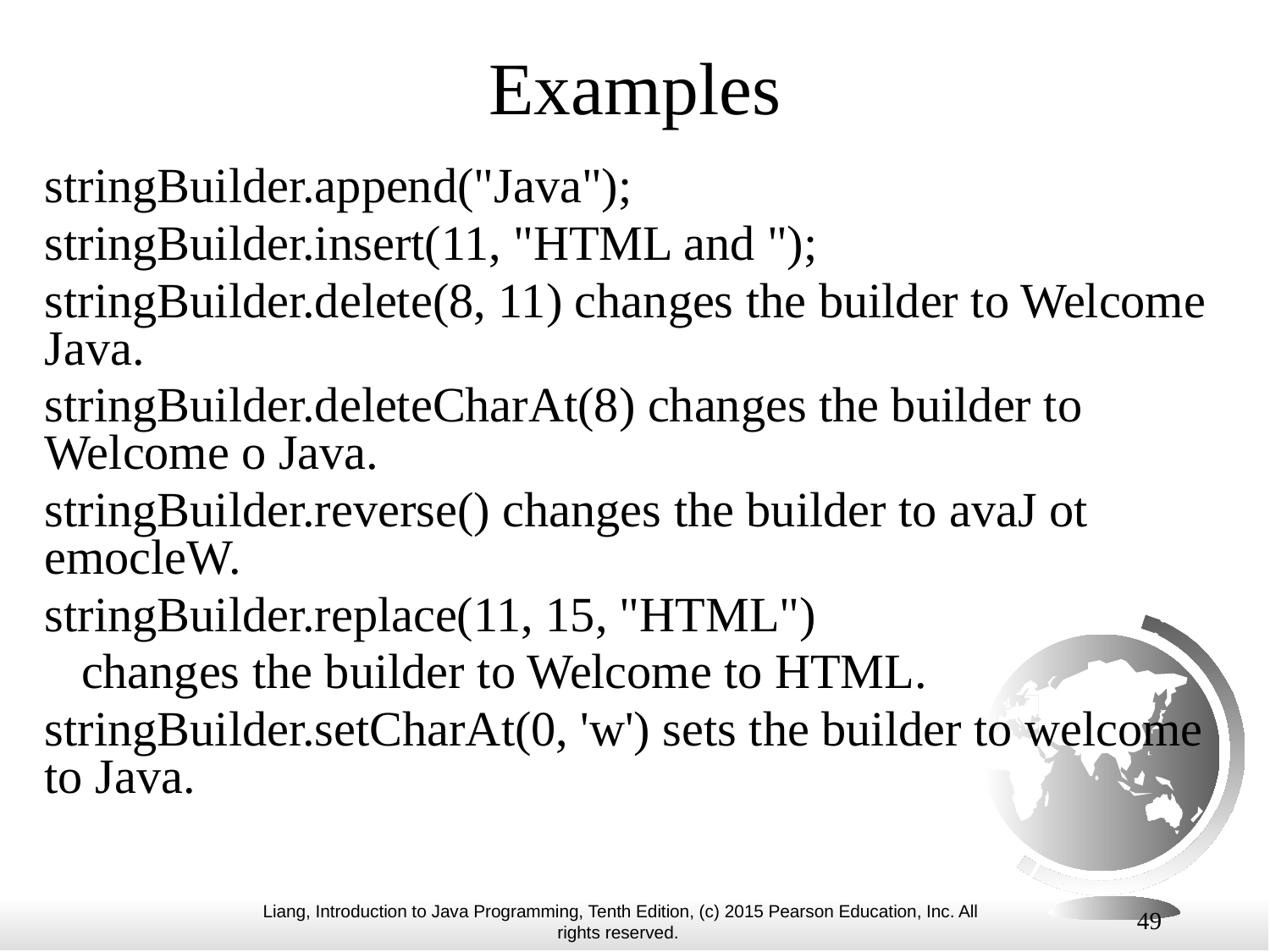

# Examples
stringBuilder.append("Java");
stringBuilder.insert(11, "HTML and ");
stringBuilder.delete(8, 11) changes the builder to Welcome Java.
stringBuilder.deleteCharAt(8) changes the builder to Welcome o Java.
stringBuilder.reverse() changes the builder to avaJ ot emocleW.
stringBuilder.replace(11, 15, "HTML")
   changes the builder to Welcome to HTML.
stringBuilder.setCharAt(0, 'w') sets the builder to welcome to Java.

49